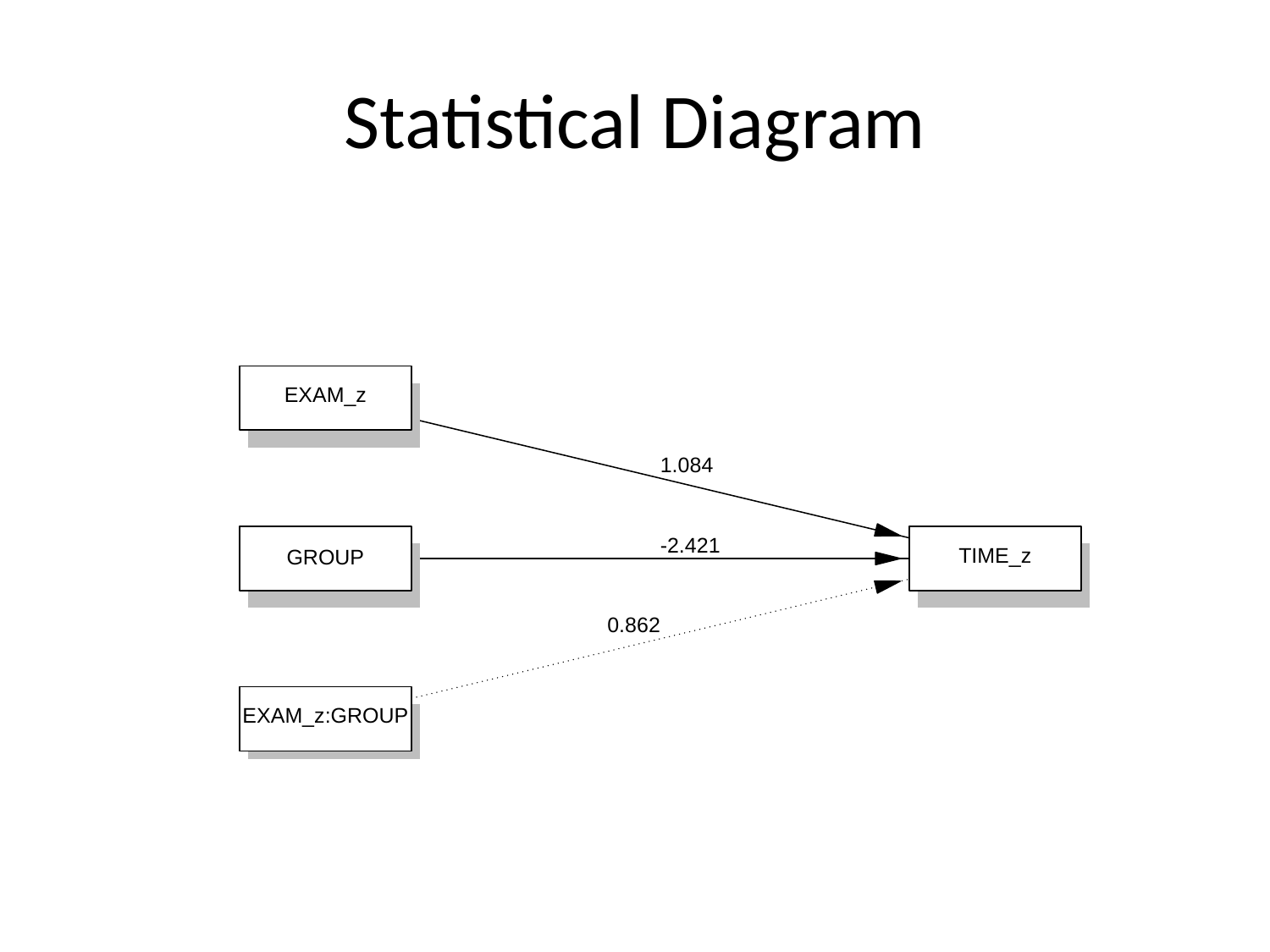

# Statistical Diagram

EXAM_z

1.084

-2.421

TIME_z
GROUP

0.862

EXAM_z:GROUP